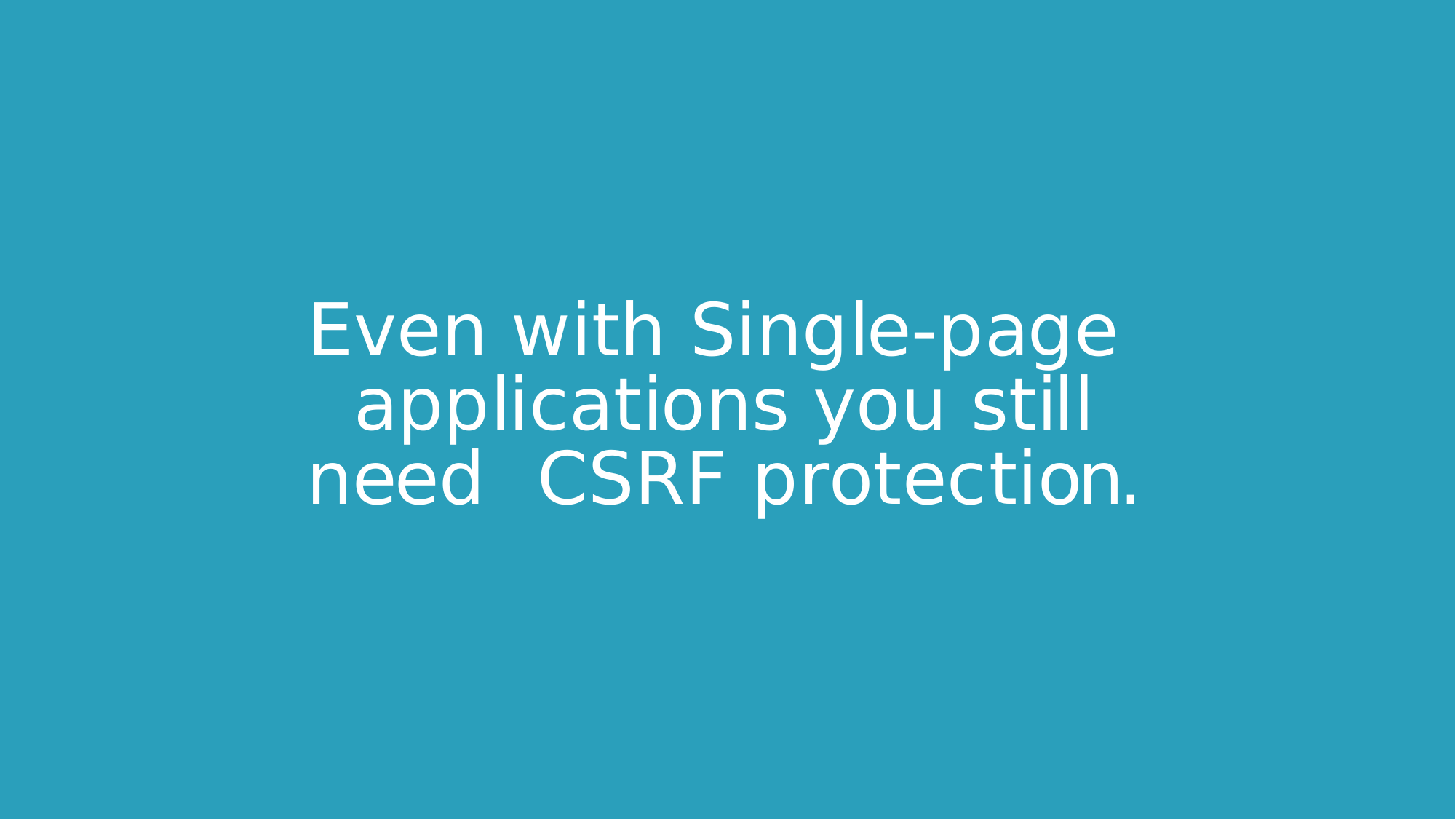

# Even with Single-page  applications you still need  CSRF protection.
12